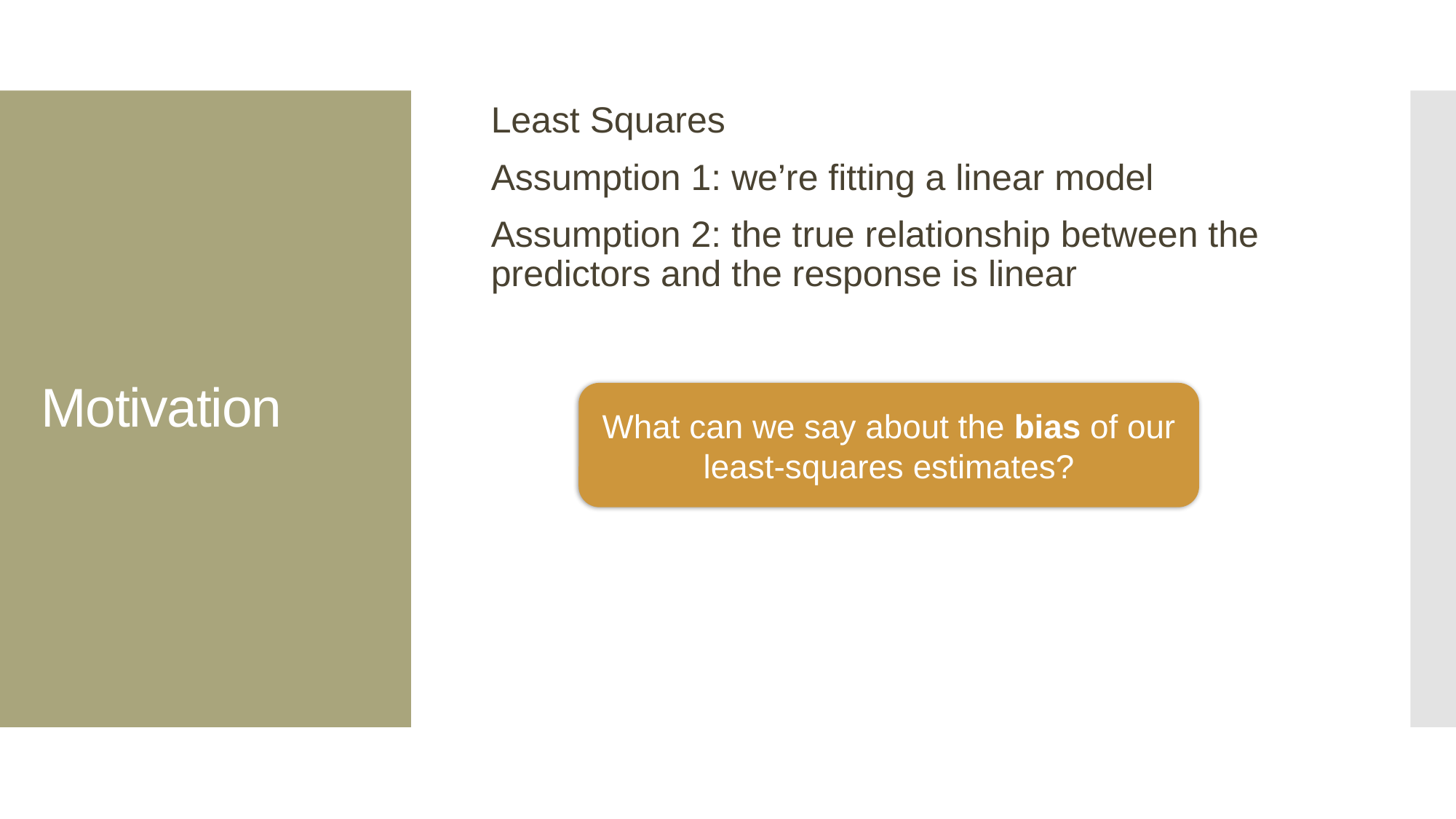

Least Squares
Assumption 1: we’re fitting a linear model
Assumption 2: the true relationship between the predictors and the response is linear

# Motivation
What can we say about the bias of our least-squares estimates?